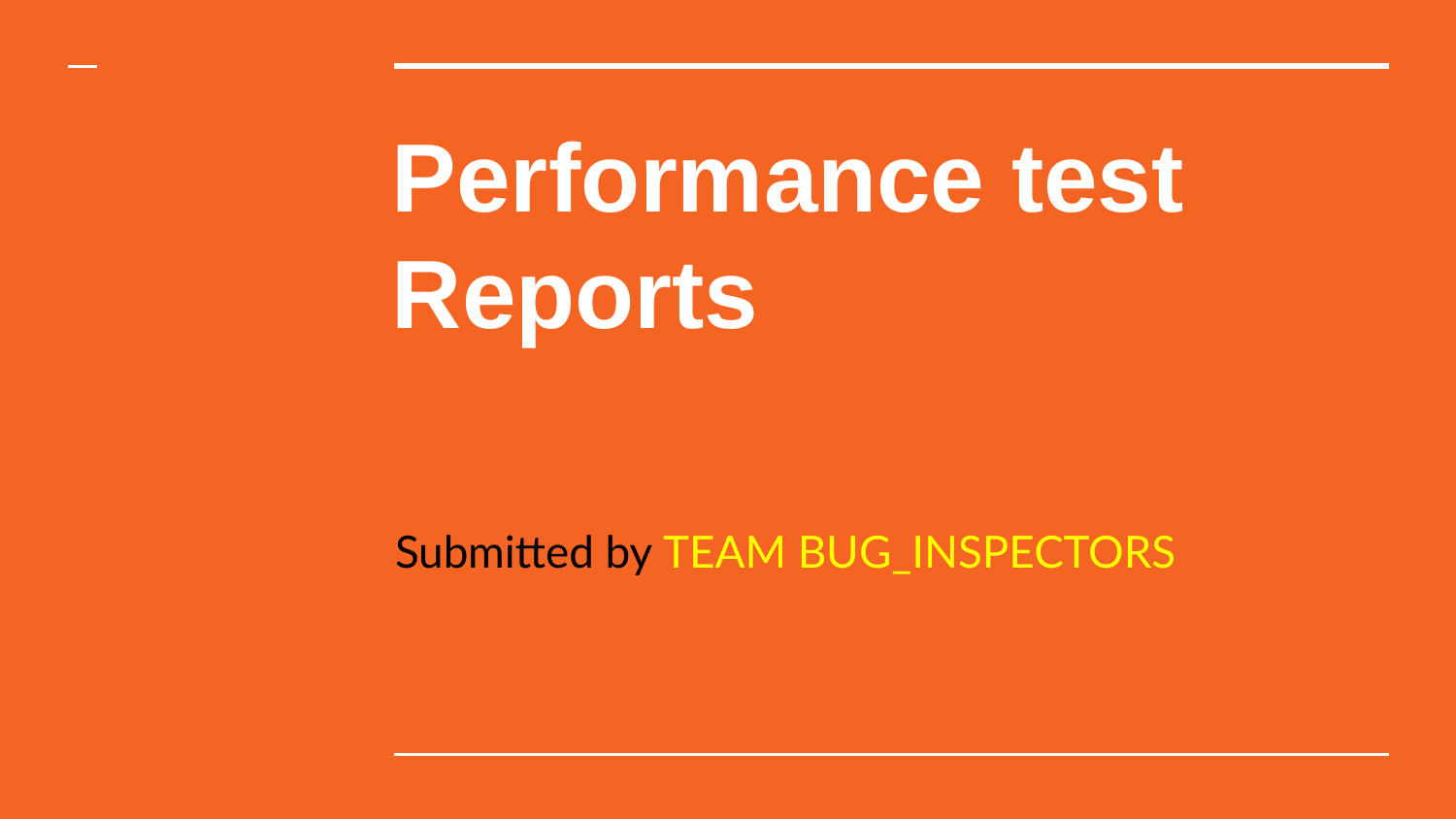

# Performance test Reports

Submitted by TEAM BUG_INSPECTORS